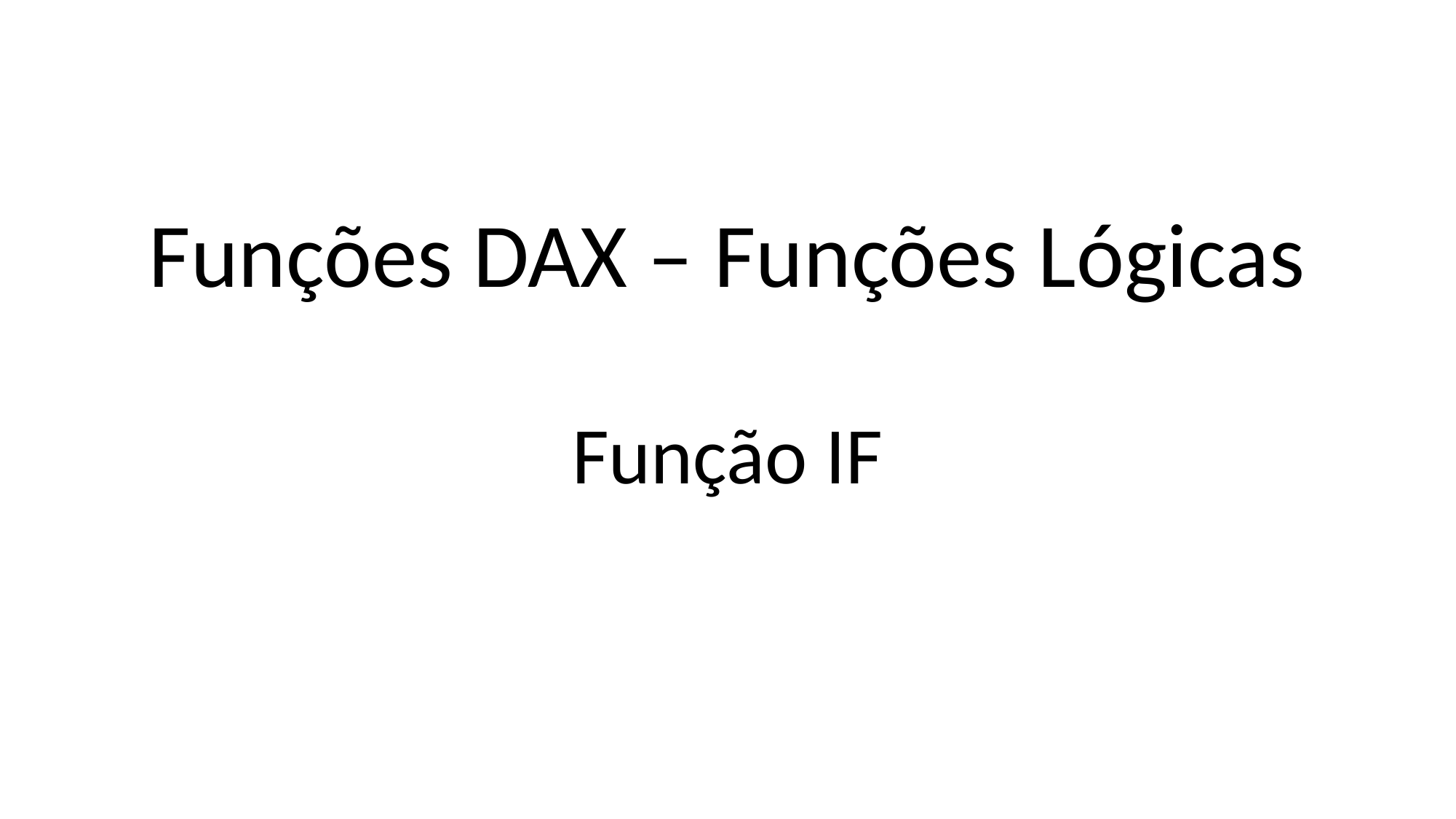

# Funções DAX – Funções Lógicas
Função IF